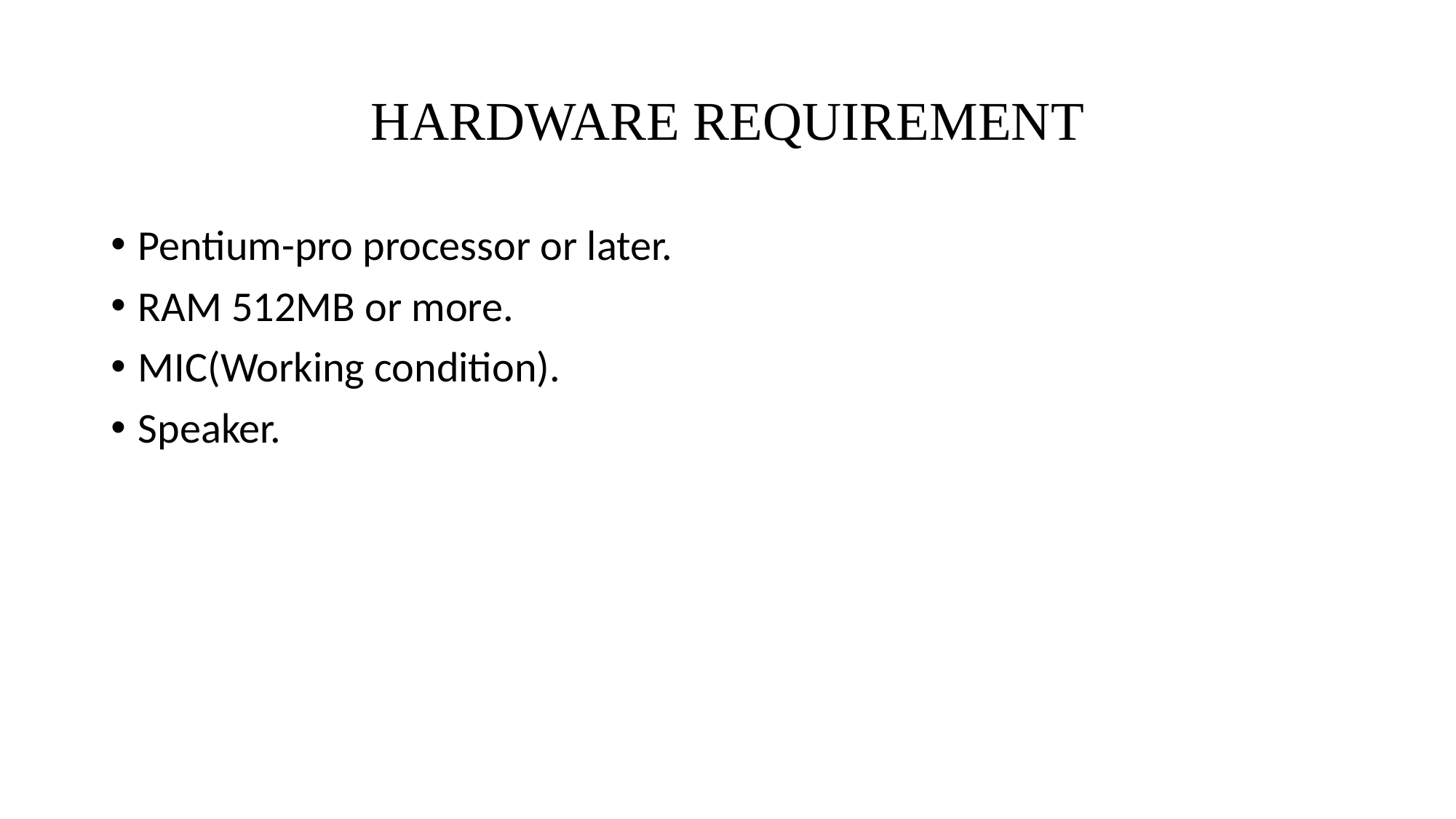

# HARDWARE REQUIREMENT
Pentium-pro processor or later.
RAM 512MB or more.
MIC(Working condition).
Speaker.